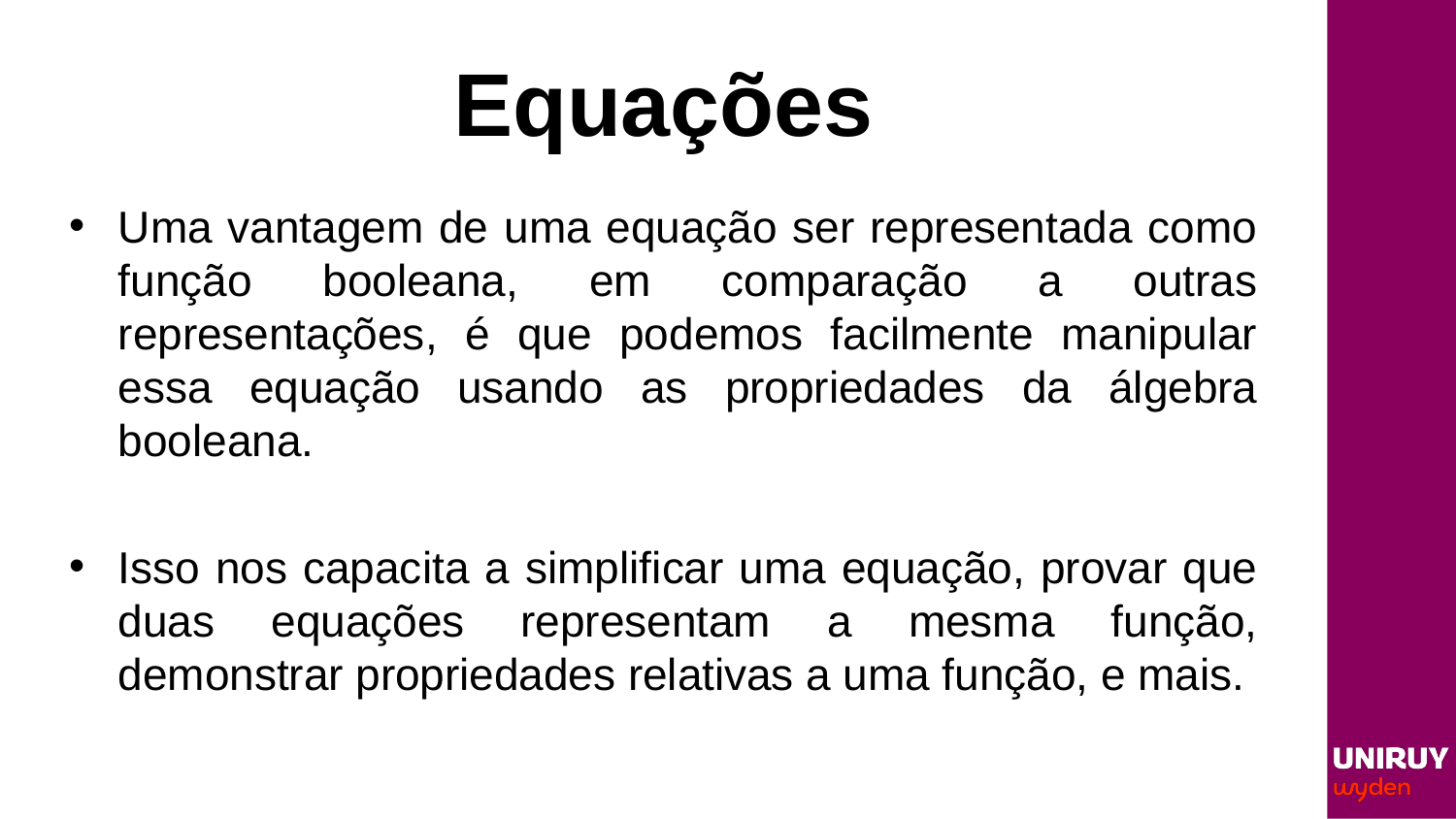

# Equações
Uma vantagem de uma equação ser representada como função booleana, em comparação a outras representações, é que podemos facilmente manipular essa equação usando as propriedades da álgebra booleana.

Isso nos capacita a simplificar uma equação, provar que duas equações representam a mesma função, demonstrar propriedades relativas a uma função, e mais.